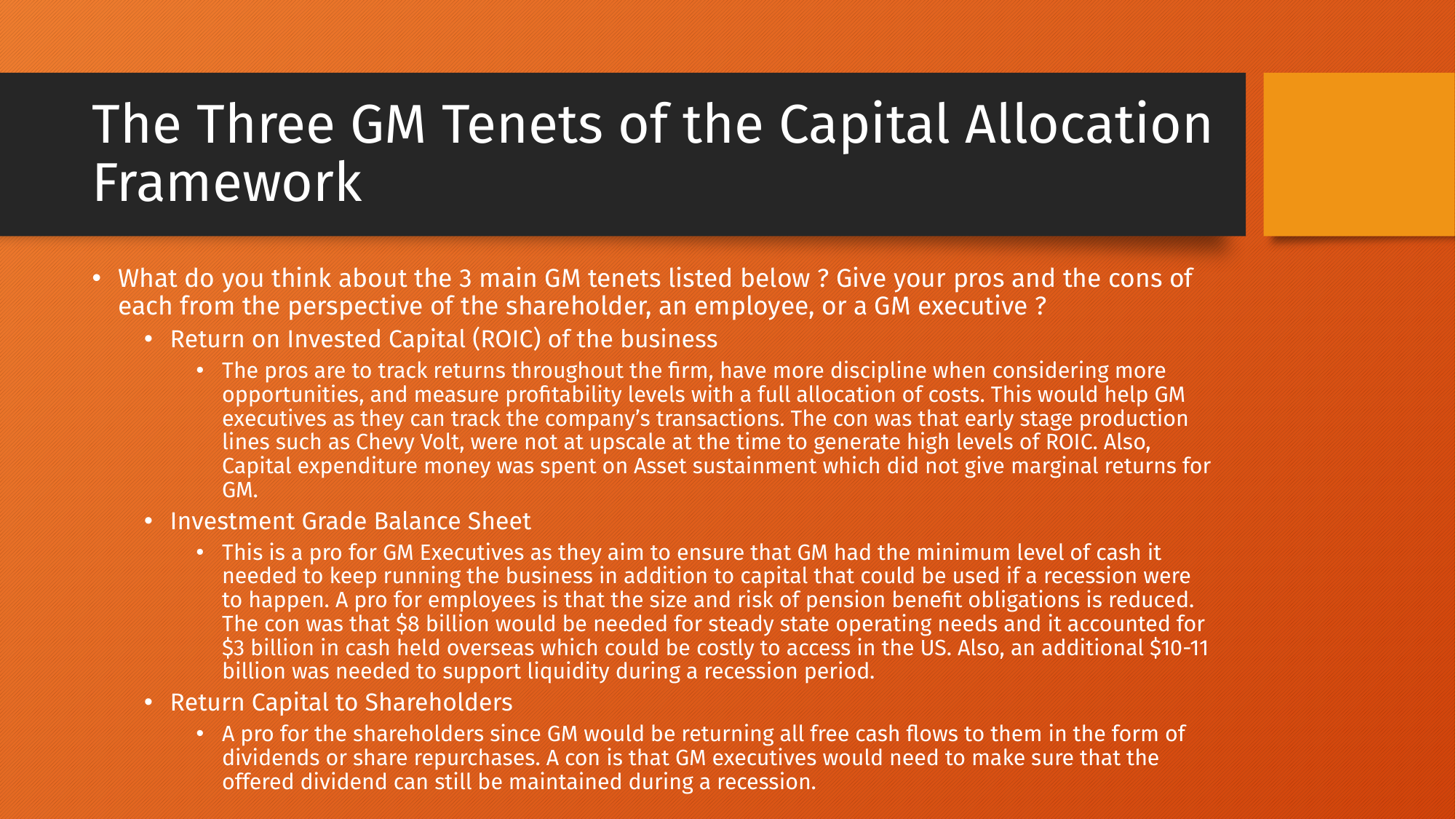

# The Three GM Tenets of the Capital Allocation Framework
What do you think about the 3 main GM tenets listed below ? Give your pros and the cons of each from the perspective of the shareholder, an employee, or a GM executive ?
Return on Invested Capital (ROIC) of the business
The pros are to track returns throughout the firm, have more discipline when considering more opportunities, and measure profitability levels with a full allocation of costs. This would help GM executives as they can track the company’s transactions. The con was that early stage production lines such as Chevy Volt, were not at upscale at the time to generate high levels of ROIC. Also, Capital expenditure money was spent on Asset sustainment which did not give marginal returns for GM.
Investment Grade Balance Sheet
This is a pro for GM Executives as they aim to ensure that GM had the minimum level of cash it needed to keep running the business in addition to capital that could be used if a recession were to happen. A pro for employees is that the size and risk of pension benefit obligations is reduced. The con was that $8 billion would be needed for steady state operating needs and it accounted for $3 billion in cash held overseas which could be costly to access in the US. Also, an additional $10-11 billion was needed to support liquidity during a recession period.
Return Capital to Shareholders
A pro for the shareholders since GM would be returning all free cash flows to them in the form of dividends or share repurchases. A con is that GM executives would need to make sure that the offered dividend can still be maintained during a recession.